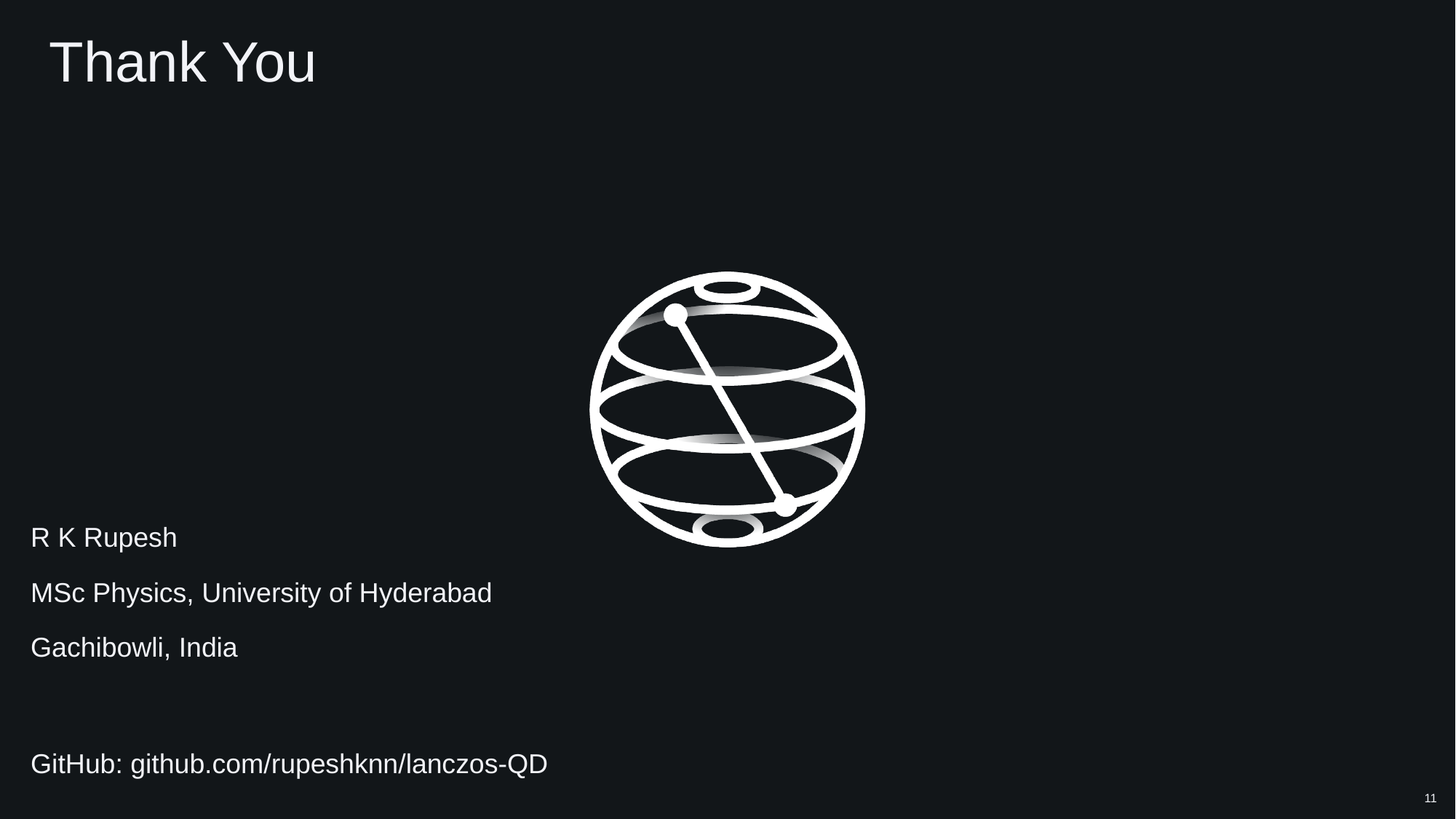

Thank You
R K Rupesh
MSc Physics, University of Hyderabad
Gachibowli, India

GitHub: github.com/rupeshknn/lanczos-QD
11